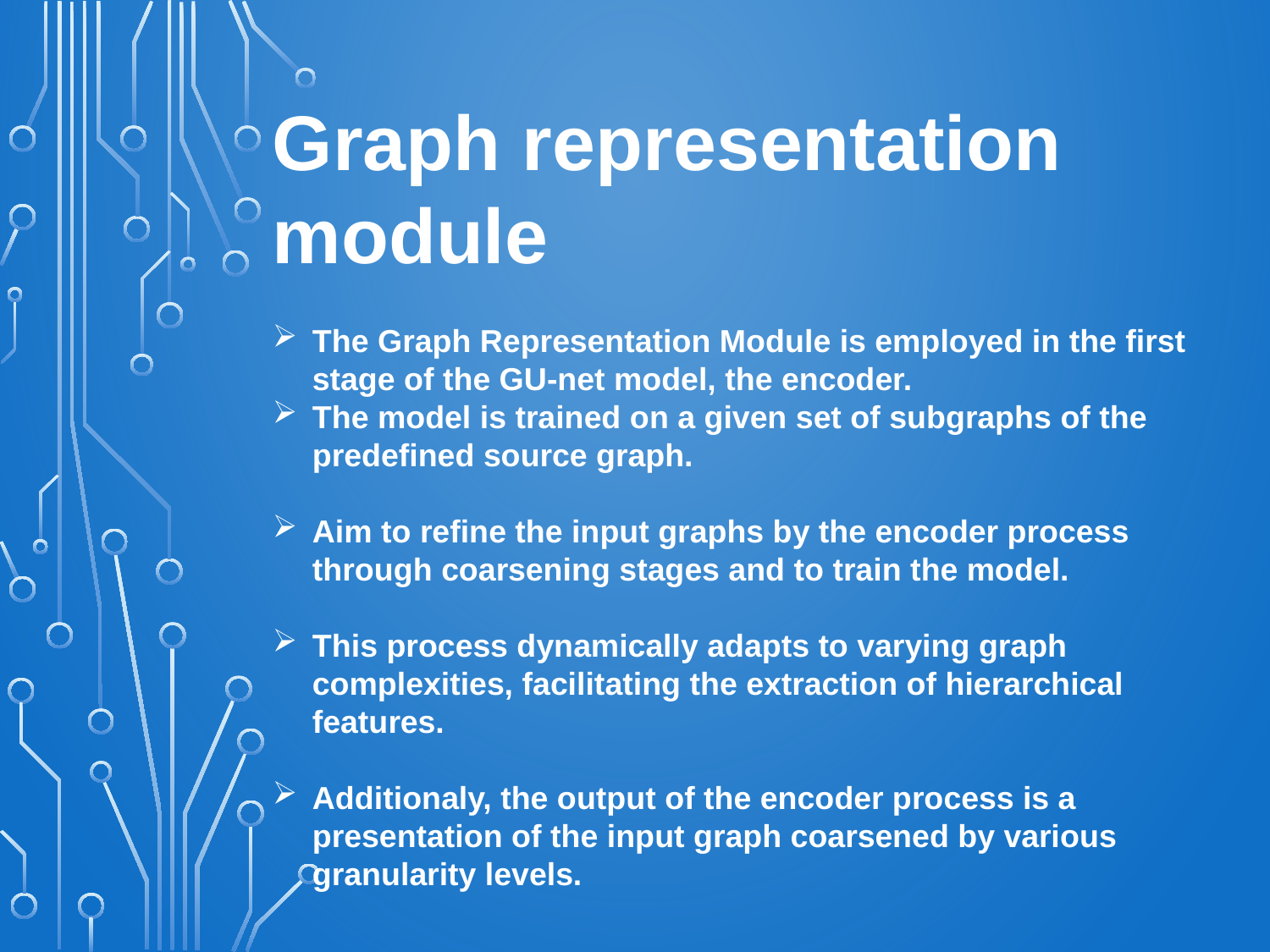

Graph representation module
The Graph Representation Module is employed in the first stage of the GU-net model, the encoder.
The model is trained on a given set of subgraphs of the predefined source graph.
Aim to refine the input graphs by the encoder process through coarsening stages and to train the model.
This process dynamically adapts to varying graph complexities, facilitating the extraction of hierarchical features.
Additionaly, the output of the encoder process is a presentation of the input graph coarsened by various granularity levels.